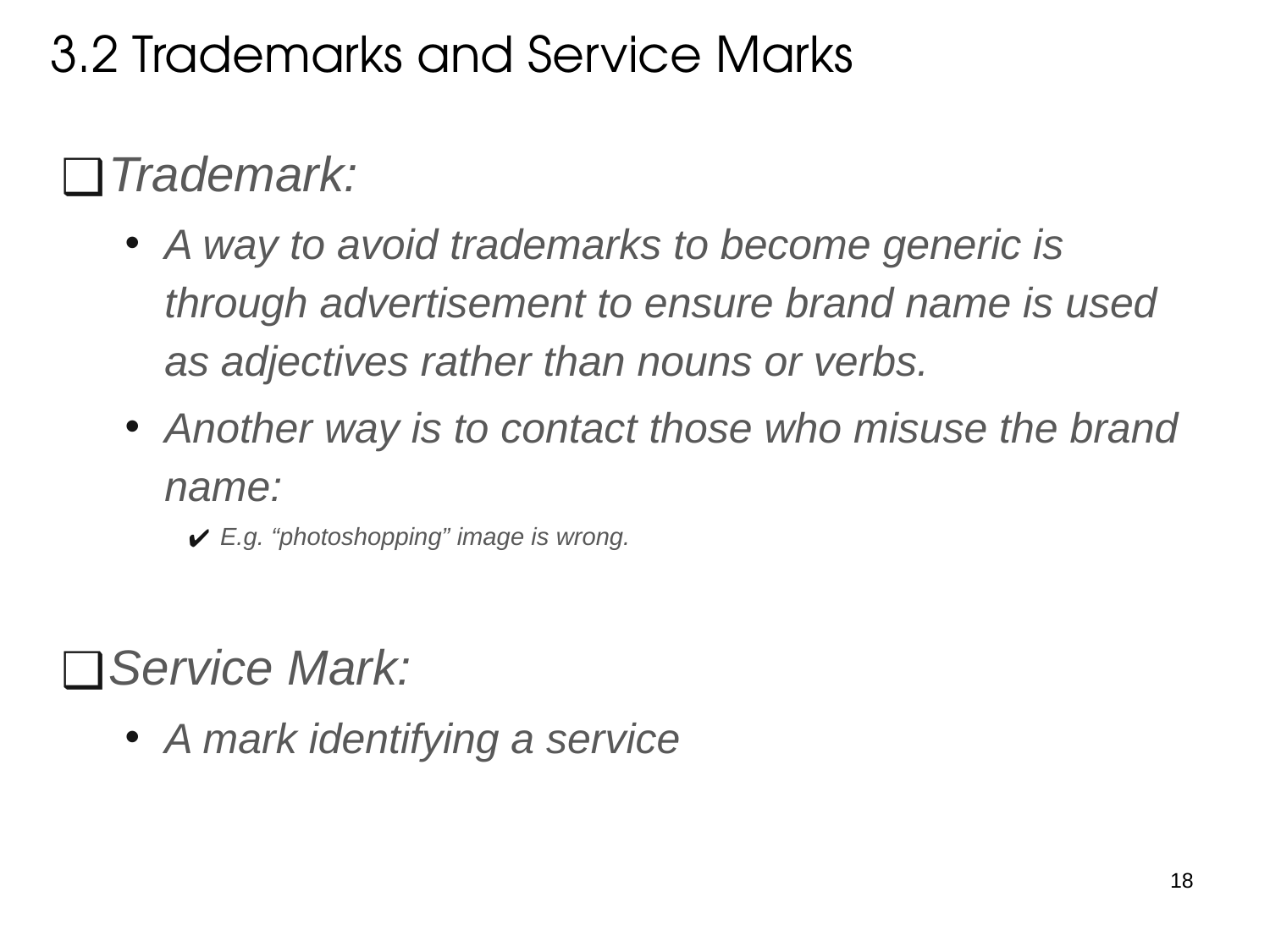

# 3.2 Trademarks and Service Marks
Trademark:
A way to avoid trademarks to become generic is through advertisement to ensure brand name is used as adjectives rather than nouns or verbs.
Another way is to contact those who misuse the brand name:
E.g. “photoshopping” image is wrong.

Service Mark:
A mark identifying a service
18